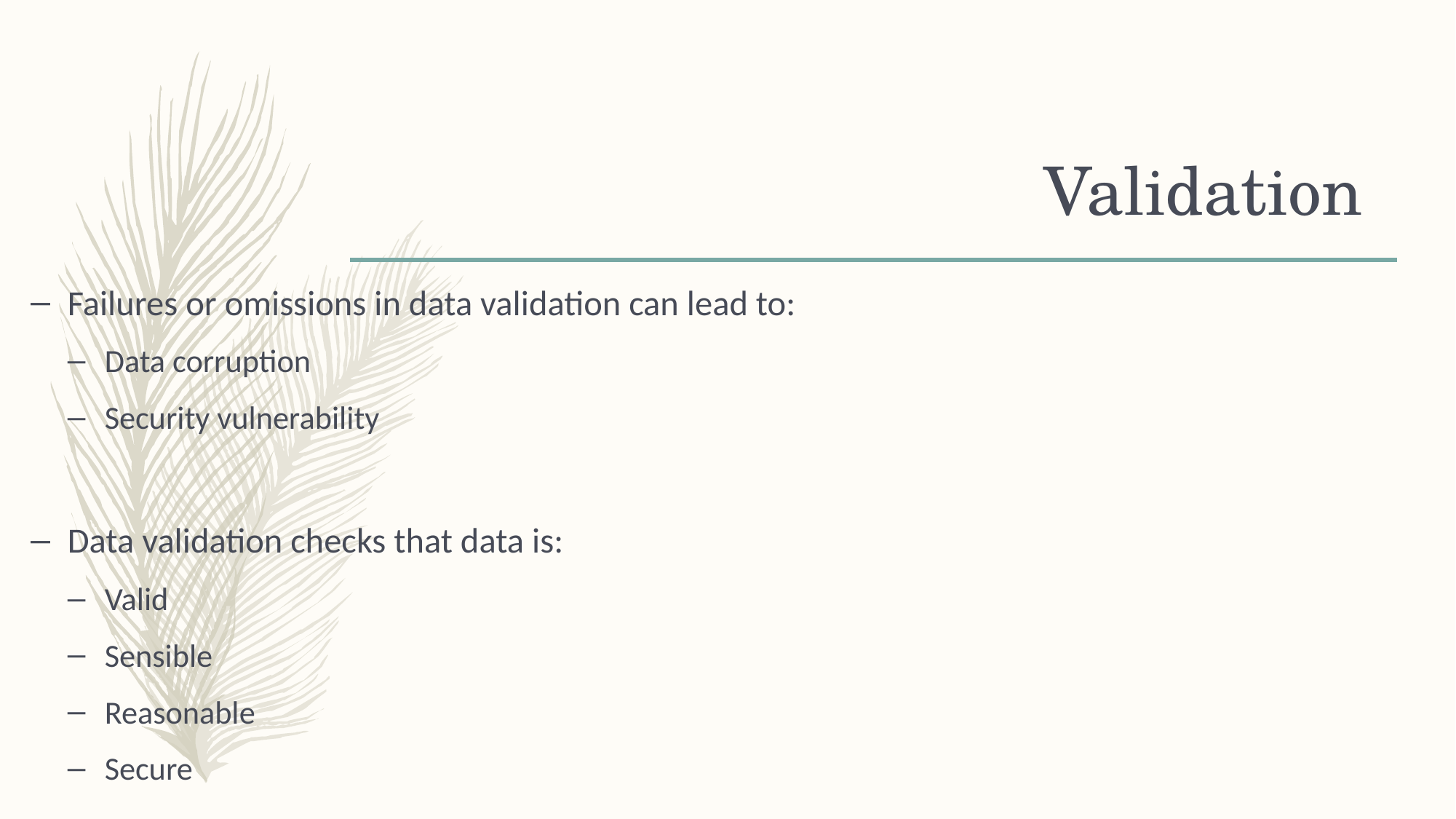

# Validation
Failures or omissions in data validation can lead to:
Data corruption
Security vulnerability

Data validation checks that data is:
Valid
Sensible
Reasonable
Secure